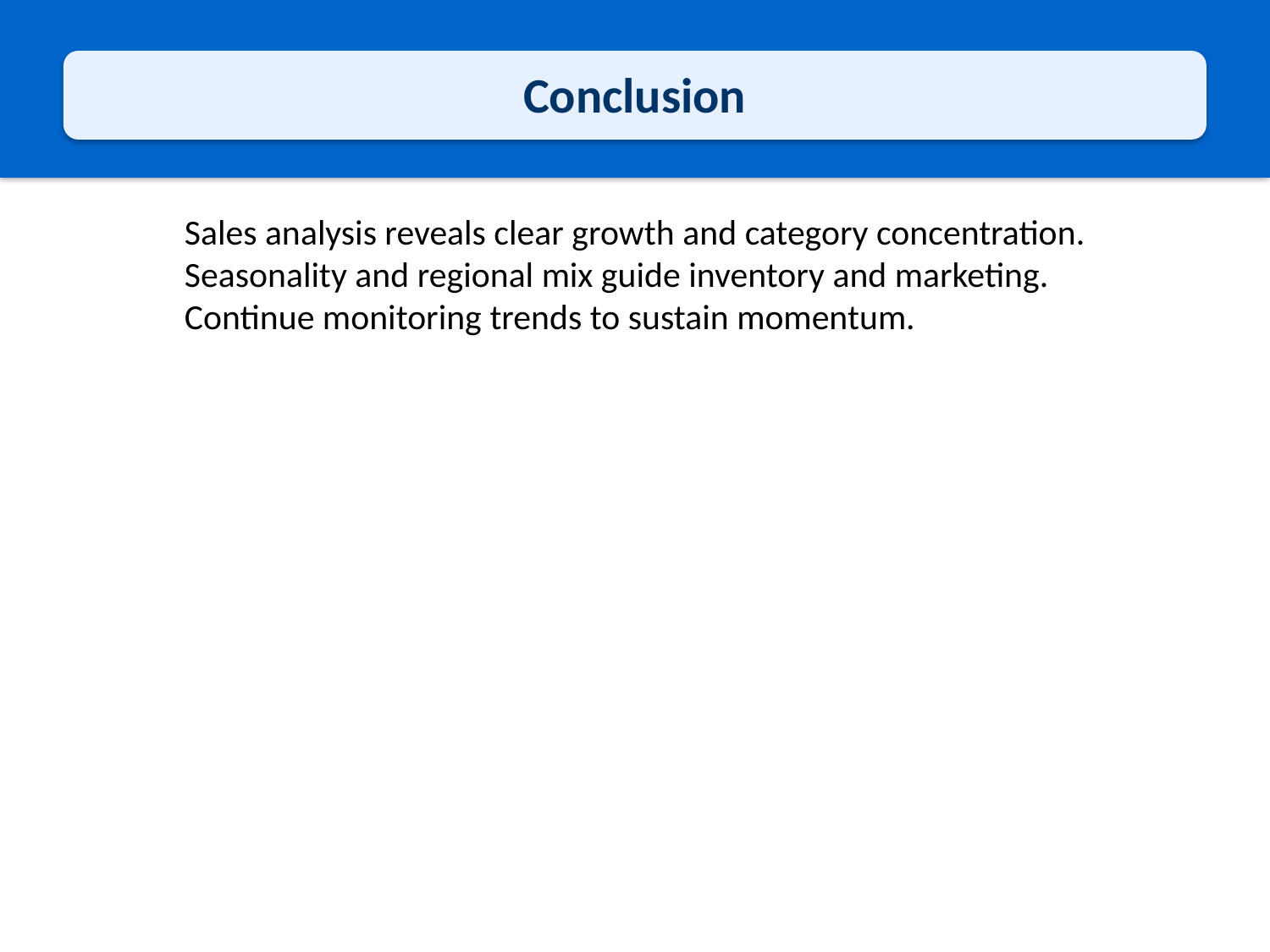

Conclusion
Sales analysis reveals clear growth and category concentration.
Seasonality and regional mix guide inventory and marketing.
Continue monitoring trends to sustain momentum.